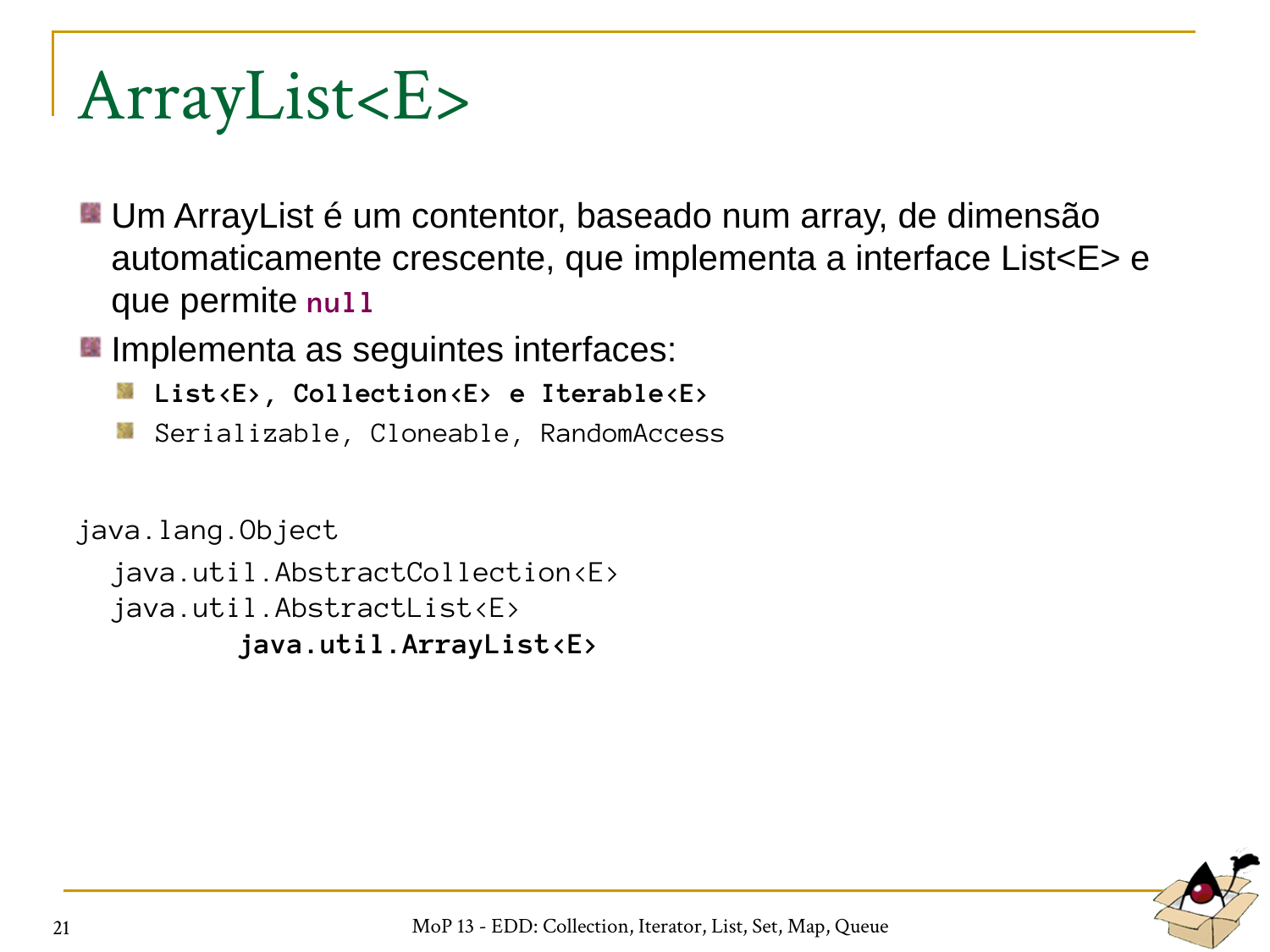

# ArrayList<E>
Um ArrayList é um contentor, baseado num array, de dimensão automaticamente crescente, que implementa a interface List<E> e que permite null
Implementa as seguintes interfaces:
List<E>, Collection<E> e Iterable<E>
Serializable, Cloneable, RandomAccess

java.lang.Object
	java.util.AbstractCollection<E>  			java.util.AbstractList<E>  		   				java.util.ArrayList<E>

MoP 13 - EDD: Collection, Iterator, List, Set, Map, Queue